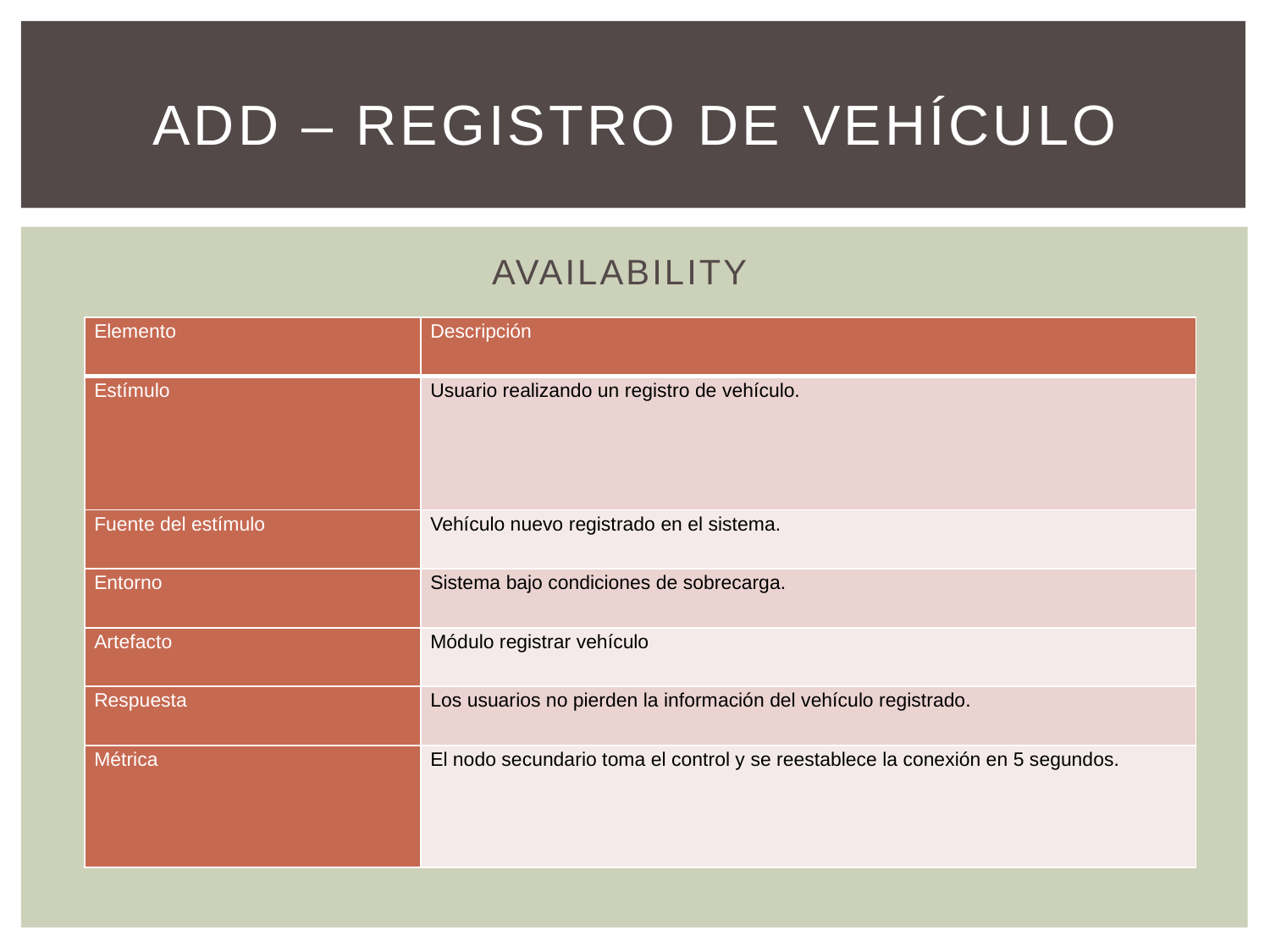

# Add – registro de vehículo
			    AVAILABILITY
| Elemento | Descripción |
| --- | --- |
| Estímulo | Usuario realizando un registro de vehículo. |
| Fuente del estímulo | Vehículo nuevo registrado en el sistema. |
| Entorno | Sistema bajo condiciones de sobrecarga. |
| Artefacto | Módulo registrar vehículo |
| Respuesta | Los usuarios no pierden la información del vehículo registrado. |
| Métrica | El nodo secundario toma el control y se reestablece la conexión en 5 segundos. |